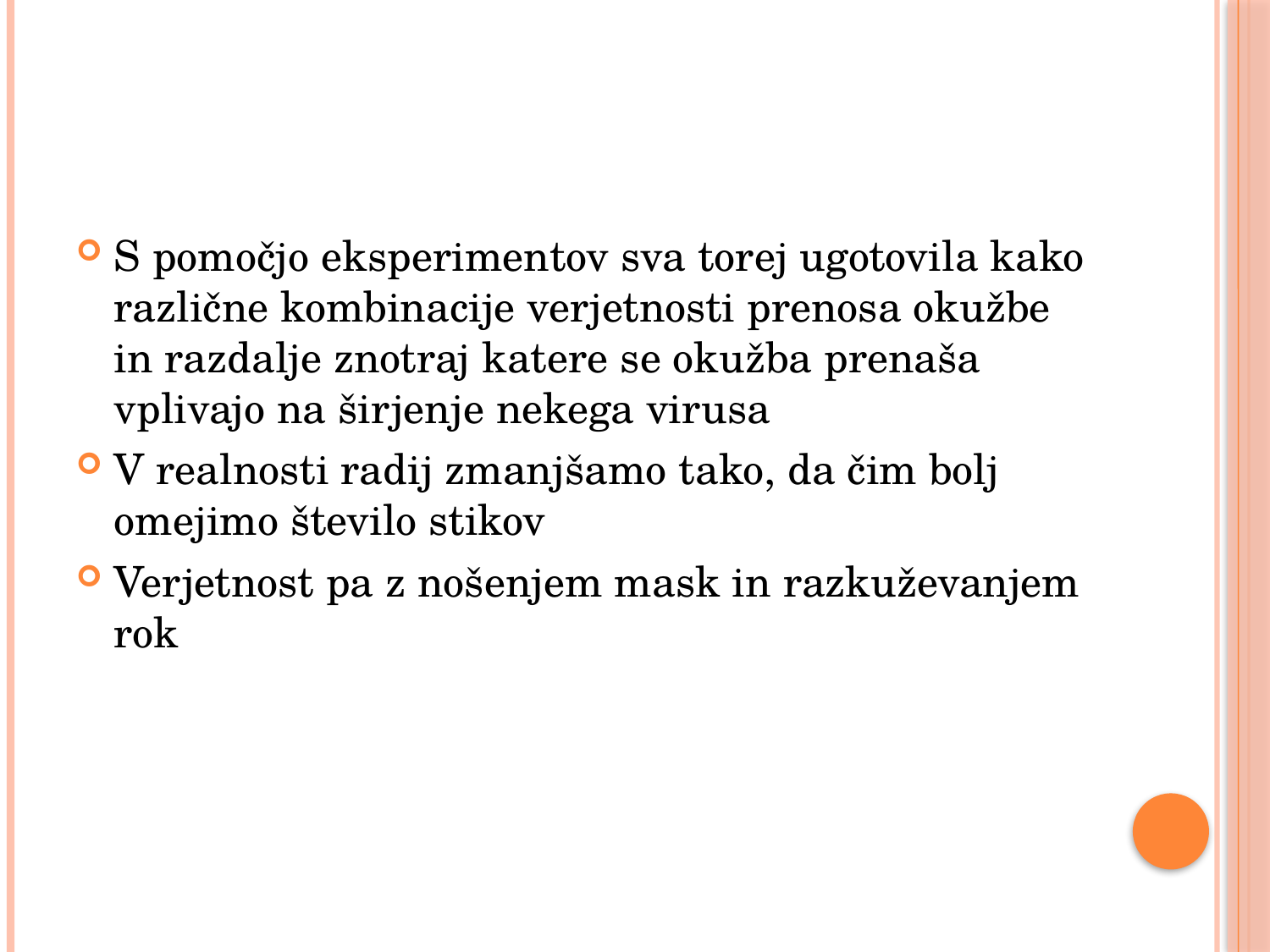

#
S pomočjo eksperimentov sva torej ugotovila kako različne kombinacije verjetnosti prenosa okužbe in razdalje znotraj katere se okužba prenaša vplivajo na širjenje nekega virusa
V realnosti radij zmanjšamo tako, da čim bolj omejimo število stikov
Verjetnost pa z nošenjem mask in razkuževanjem rok